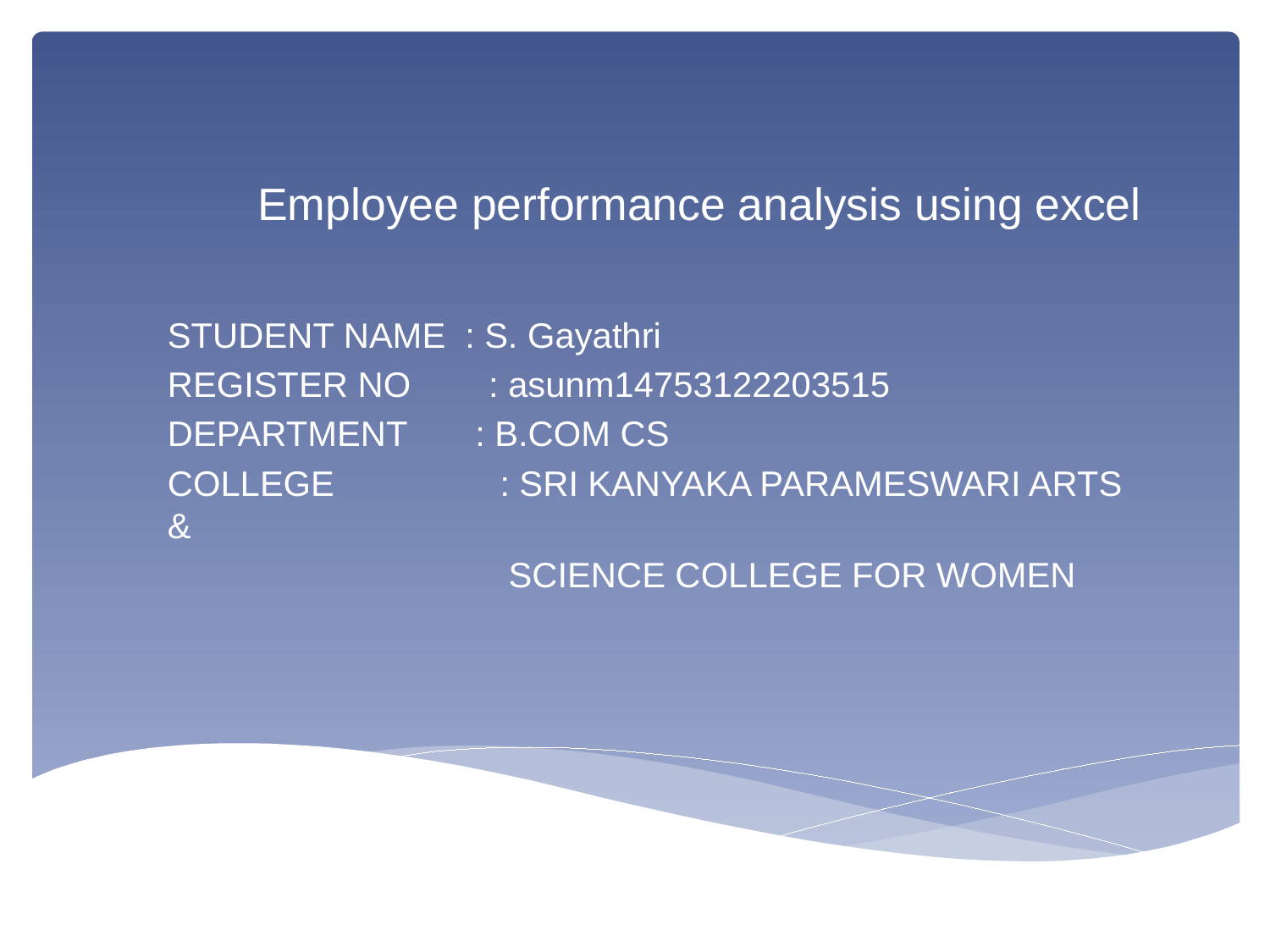

# Employee performance analysis using excel
STUDENT NAME  : S. Gayathri
REGISTER NO        : asunm14753122203515
DEPARTMENT       : B.COM CS
COLLEGE                 : SRI KANYAKA PARAMESWARI ARTS &
                                   SCIENCE COLLEGE FOR WOMEN